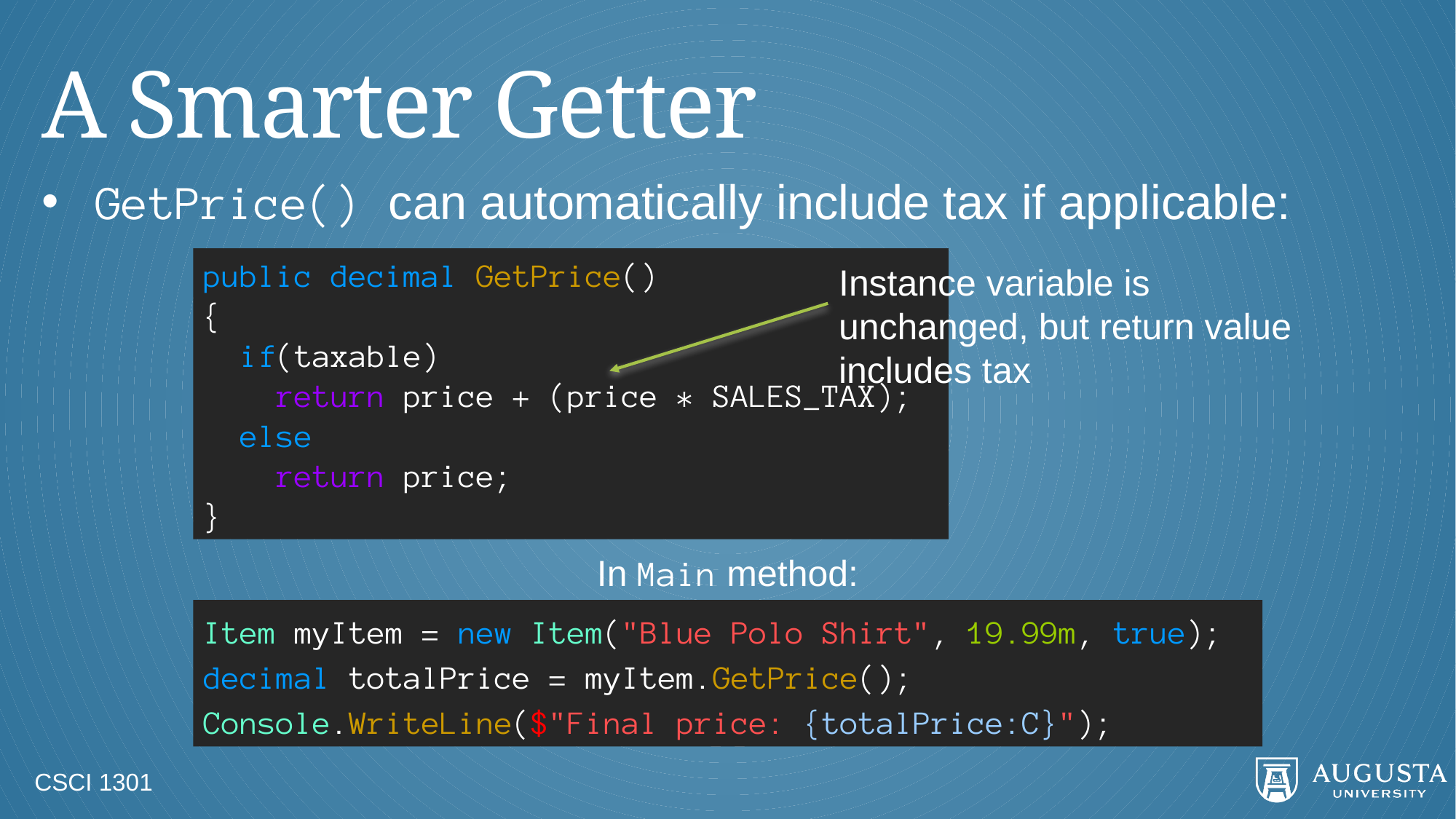

# A Smarter Getter
GetPrice() can automatically include tax if applicable:
public decimal GetPrice()
{
  if(taxable)
    return price + (price * SALES_TAX);
  else
    return price;
}
Instance variable is unchanged, but return value includes tax
In Main method:
Item myItem = new Item("Blue Polo Shirt", 19.99m, true);
decimal totalPrice = myItem.GetPrice();
Console.WriteLine($"Final price: {totalPrice:C}");
CSCI 1301